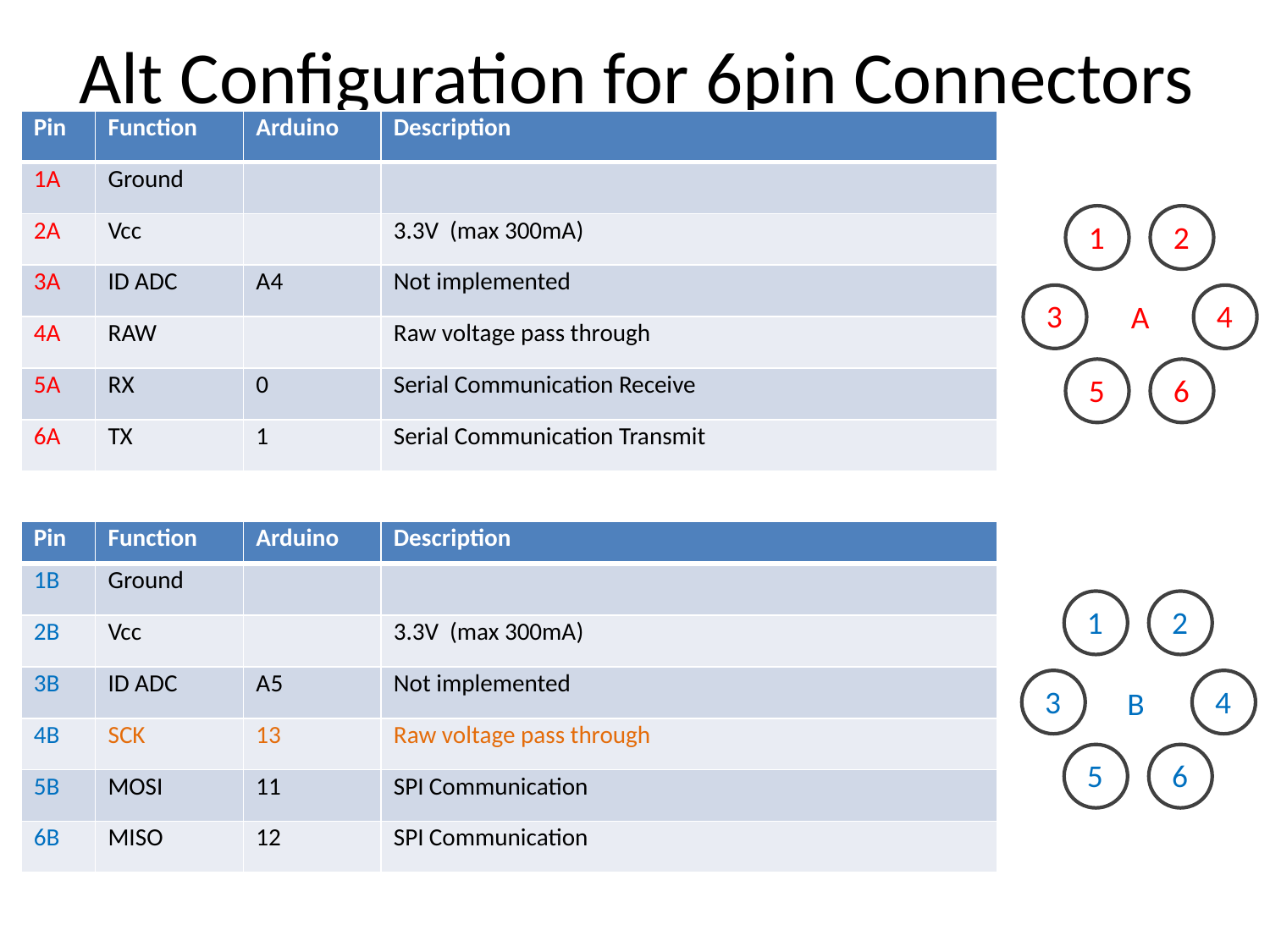

# Alt Configuration for 6pin Connectors
| Pin | Function | Arduino | Description |
| --- | --- | --- | --- |
| 1A | Ground |  |  |
| 2A | Vcc |  | 3.3V (max 300mA) |
| 3A | ID ADC | A4 | Not implemented |
| 4A | RAW |  | Raw voltage pass through |
| 5A | RX | 0 | Serial Communication Receive |
| 6A | TX | 1 | Serial Communication Transmit |

1
2

3
4
A

5
6
| Pin | Function | Arduino | Description |
| --- | --- | --- | --- |
| 1B | Ground |  |  |
| 2B | Vcc |  | 3.3V (max 300mA) |
| 3B | ID ADC | A5 | Not implemented |
| 4B | SCK | 13 | Raw voltage pass through |
| 5B | MOSI | 11 | SPI Communication |
| 6B | MISO | 12 | SPI Communication |

1
2

3
4
B

5
6